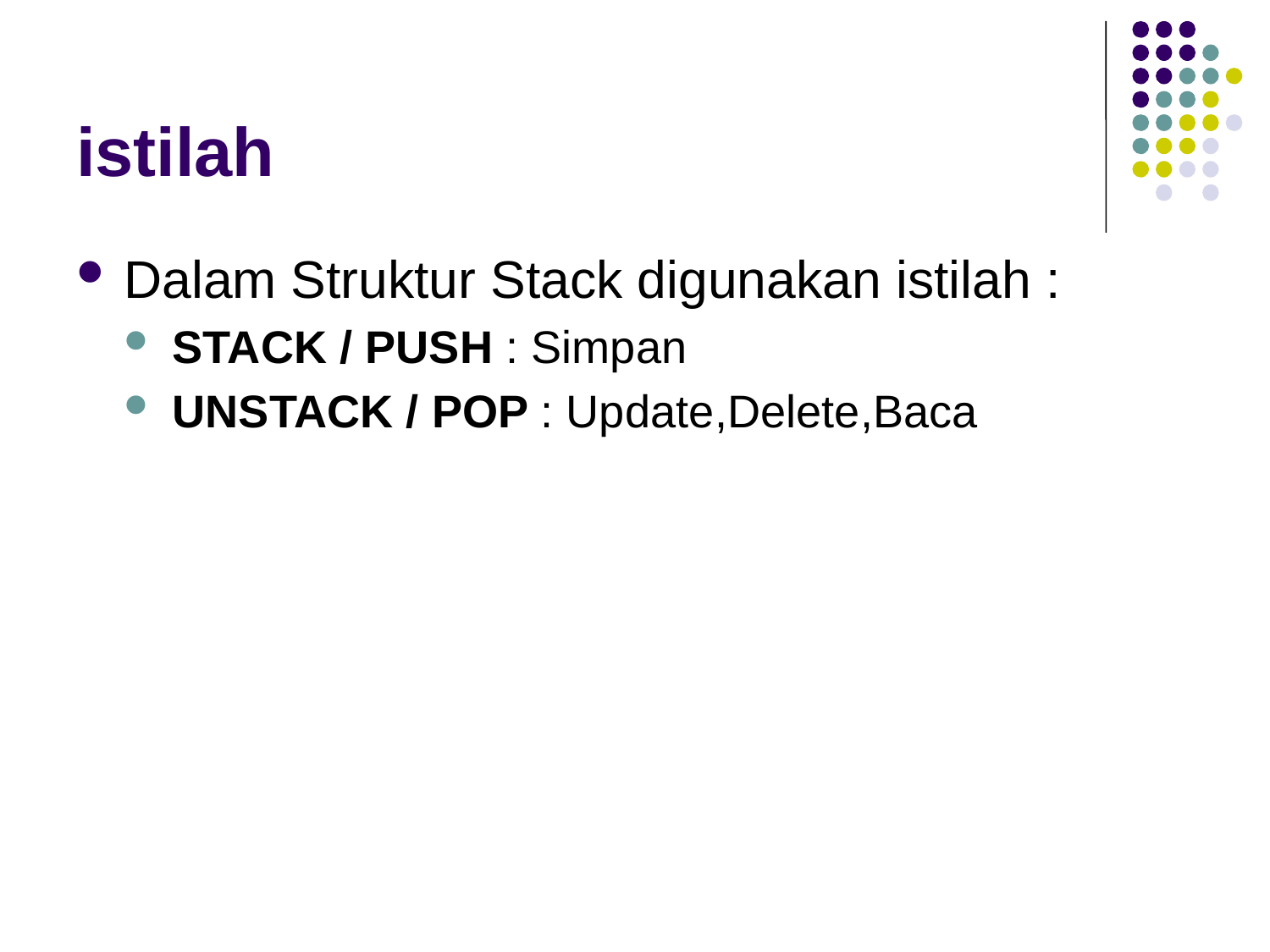

# istilah
Dalam Struktur Stack digunakan istilah :
STACK / PUSH : Simpan
UNSTACK / POP : Update,Delete,Baca